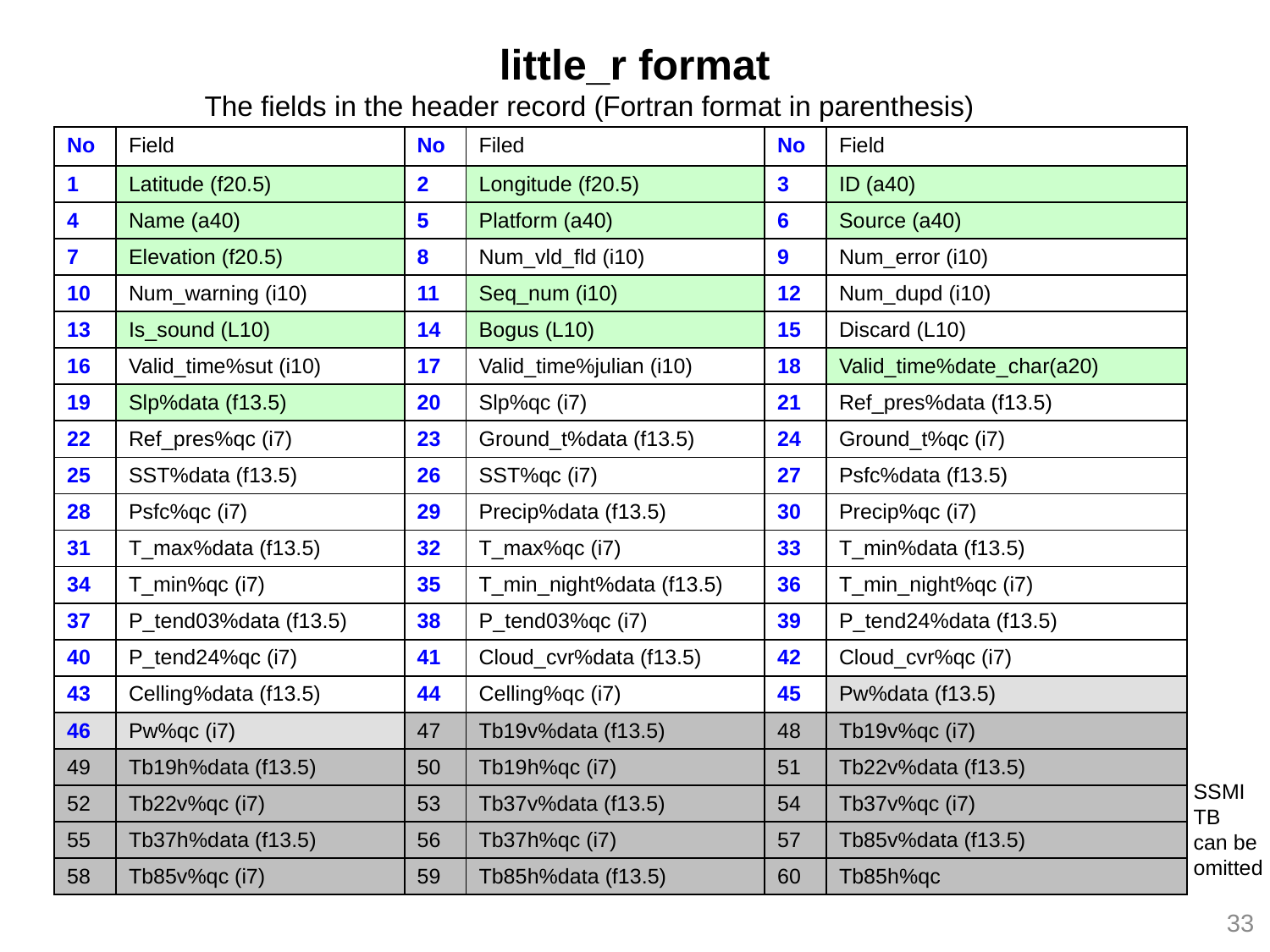

little_r format
The fields in the header record (Fortran format in parenthesis)

| No | Field | No | Filed | No | Field |
| --- | --- | --- | --- | --- | --- |
| 1 | Latitude (f20.5) | 2 | Longitude (f20.5) | 3 | ID (a40) |
| 4 | Name (a40) | 5 | Platform (a40) | 6 | Source (a40) |
| 7 | Elevation (f20.5) | 8 | Num\_vld\_fld (i10) | 9 | Num\_error (i10) |
| 10 | Num\_warning (i10) | 11 | Seq\_num (i10) | 12 | Num\_dupd (i10) |
| 13 | Is\_sound (L10) | 14 | Bogus (L10) | 15 | Discard (L10) |
| 16 | Valid\_time%sut (i10) | 17 | Valid\_time%julian (i10) | 18 | Valid\_time%date\_char(a20) |
| 19 | Slp%data (f13.5) | 20 | Slp%qc (i7) | 21 | Ref\_pres%data (f13.5) |
| 22 | Ref\_pres%qc (i7) | 23 | Ground\_t%data (f13.5) | 24 | Ground\_t%qc (i7) |
| 25 | SST%data (f13.5) | 26 | SST%qc (i7) | 27 | Psfc%data (f13.5) |
| 28 | Psfc%qc (i7) | 29 | Precip%data (f13.5) | 30 | Precip%qc (i7) |
| 31 | T\_max%data (f13.5) | 32 | T\_max%qc (i7) | 33 | T\_min%data (f13.5) |
| 34 | T\_min%qc (i7) | 35 | T\_min\_night%data (f13.5) | 36 | T\_min\_night%qc (i7) |
| 37 | P\_tend03%data (f13.5) | 38 | P\_tend03%qc (i7) | 39 | P\_tend24%data (f13.5) |
| 40 | P\_tend24%qc (i7) | 41 | Cloud\_cvr%data (f13.5) | 42 | Cloud\_cvr%qc (i7) |
| 43 | Celling%data (f13.5) | 44 | Celling%qc (i7) | 45 | Pw%data (f13.5) |
| 46 | Pw%qc (i7) | 47 | Tb19v%data (f13.5) | 48 | Tb19v%qc (i7) |
| 49 | Tb19h%data (f13.5) | 50 | Tb19h%qc (i7) | 51 | Tb22v%data (f13.5) |
| 52 | Tb22v%qc (i7) | 53 | Tb37v%data (f13.5) | 54 | Tb37v%qc (i7) |
| 55 | Tb37h%data (f13.5) | 56 | Tb37h%qc (i7) | 57 | Tb85v%data (f13.5) |
| 58 | Tb85v%qc (i7) | 59 | Tb85h%data (f13.5) | 60 | Tb85h%qc |
SSMI TB
can be omitted

33